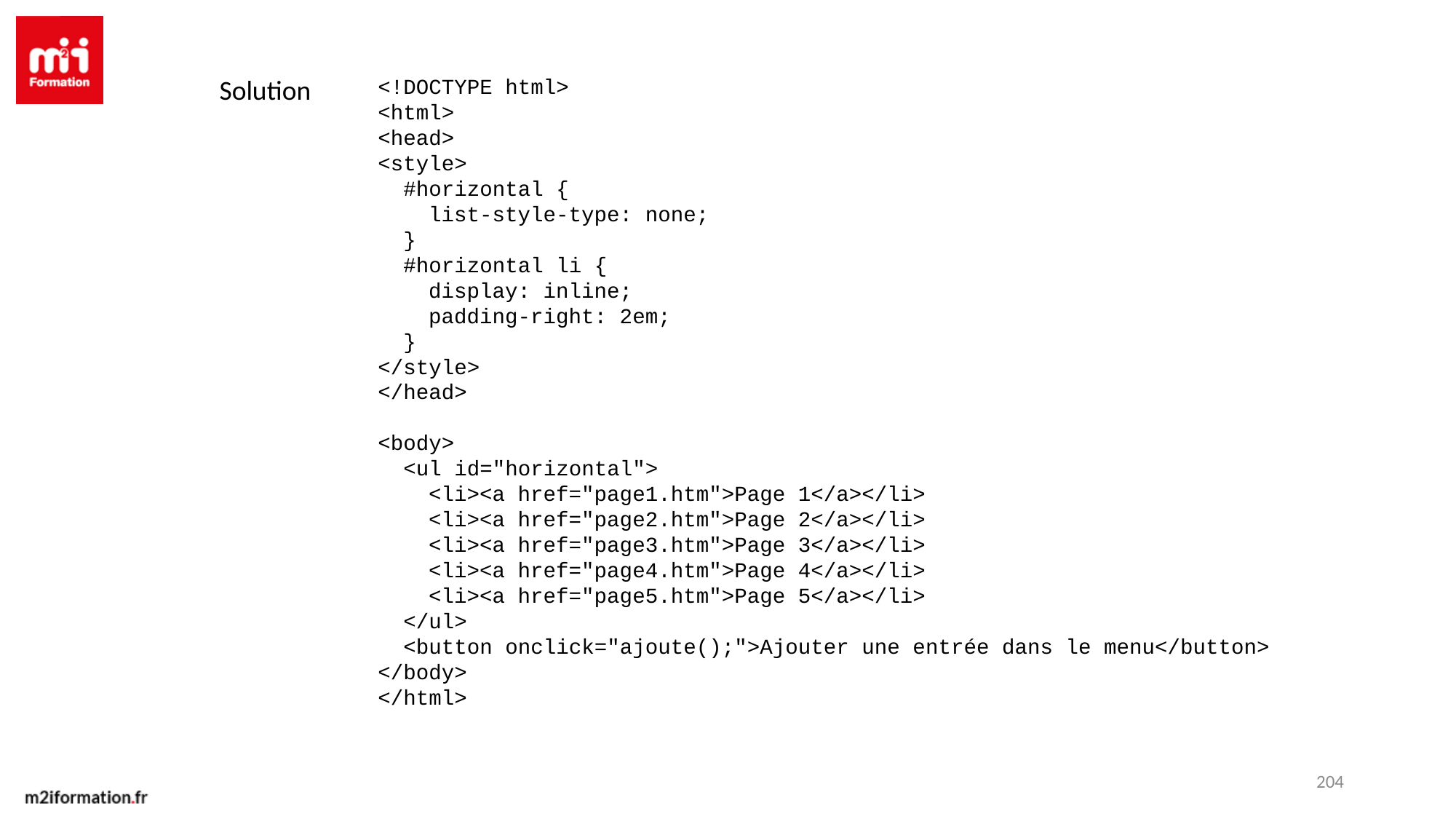

Solution
<!DOCTYPE html>
<html>
<head>
<style>
  #horizontal {
    list-style-type: none;
  }
  #horizontal li {
    display: inline;
    padding-right: 2em;
  }
</style>
</head>

<body>
  <ul id="horizontal">
    <li><a href="page1.htm">Page 1</a></li>
    <li><a href="page2.htm">Page 2</a></li>
    <li><a href="page3.htm">Page 3</a></li>
    <li><a href="page4.htm">Page 4</a></li>
    <li><a href="page5.htm">Page 5</a></li>
  </ul>
  <button onclick="ajoute();">Ajouter une entrée dans le menu</button>
</body>
</html>
204